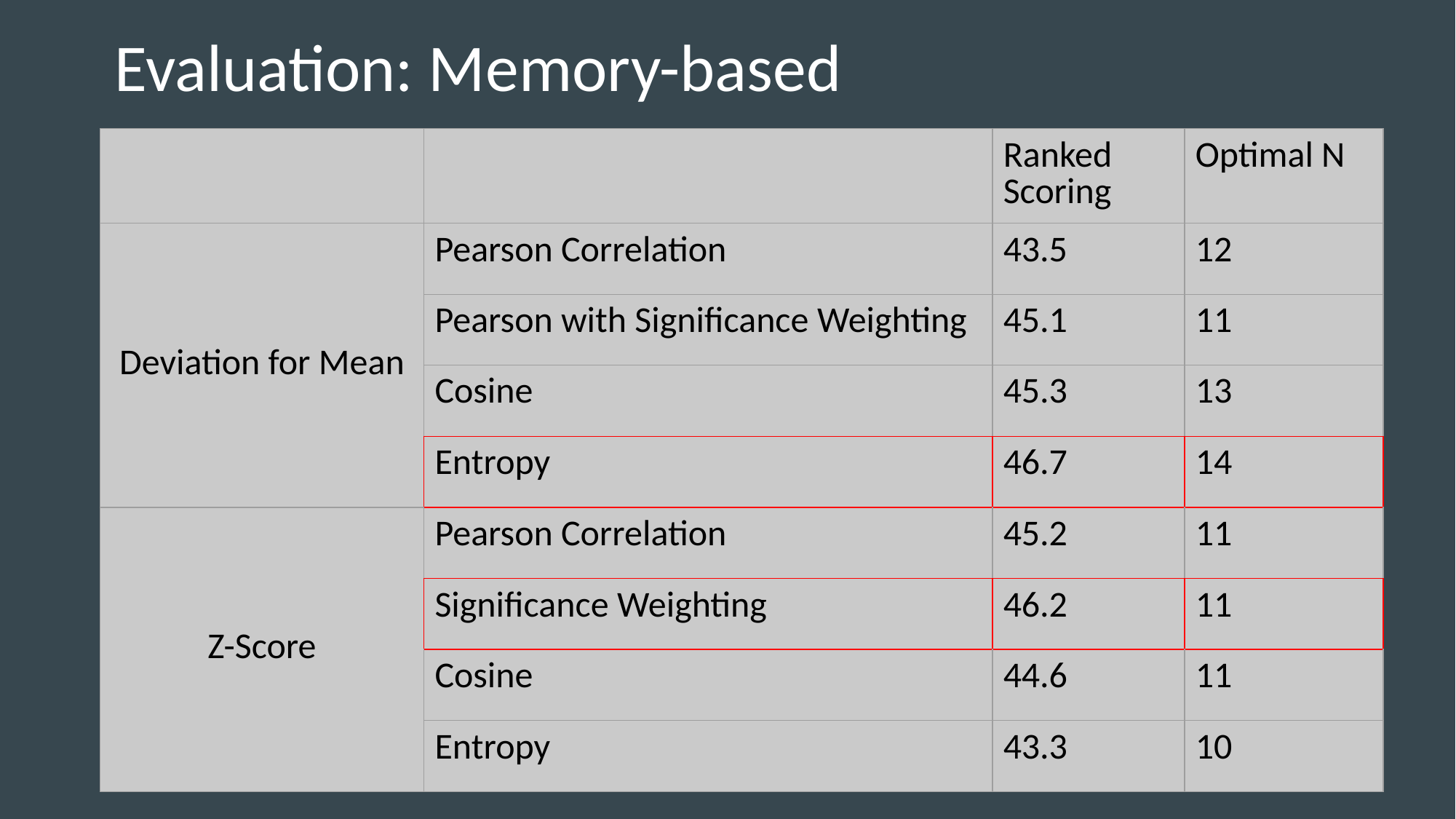

# Evaluation: Memory-based
|  |  | Ranked Scoring | Optimal N |
| --- | --- | --- | --- |
| Deviation for Mean | Pearson Correlation | 43.5 | 12 |
|  | Pearson with Significance Weighting | 45.1 | 11 |
|  | Cosine | 45.3 | 13 |
|  | Entropy | 46.7 | 14 |
| Z-Score | Pearson Correlation | 45.2 | 11 |
|  | Significance Weighting | 46.2 | 11 |
|  | Cosine | 44.6 | 11 |
|  | Entropy | 43.3 | 10 |